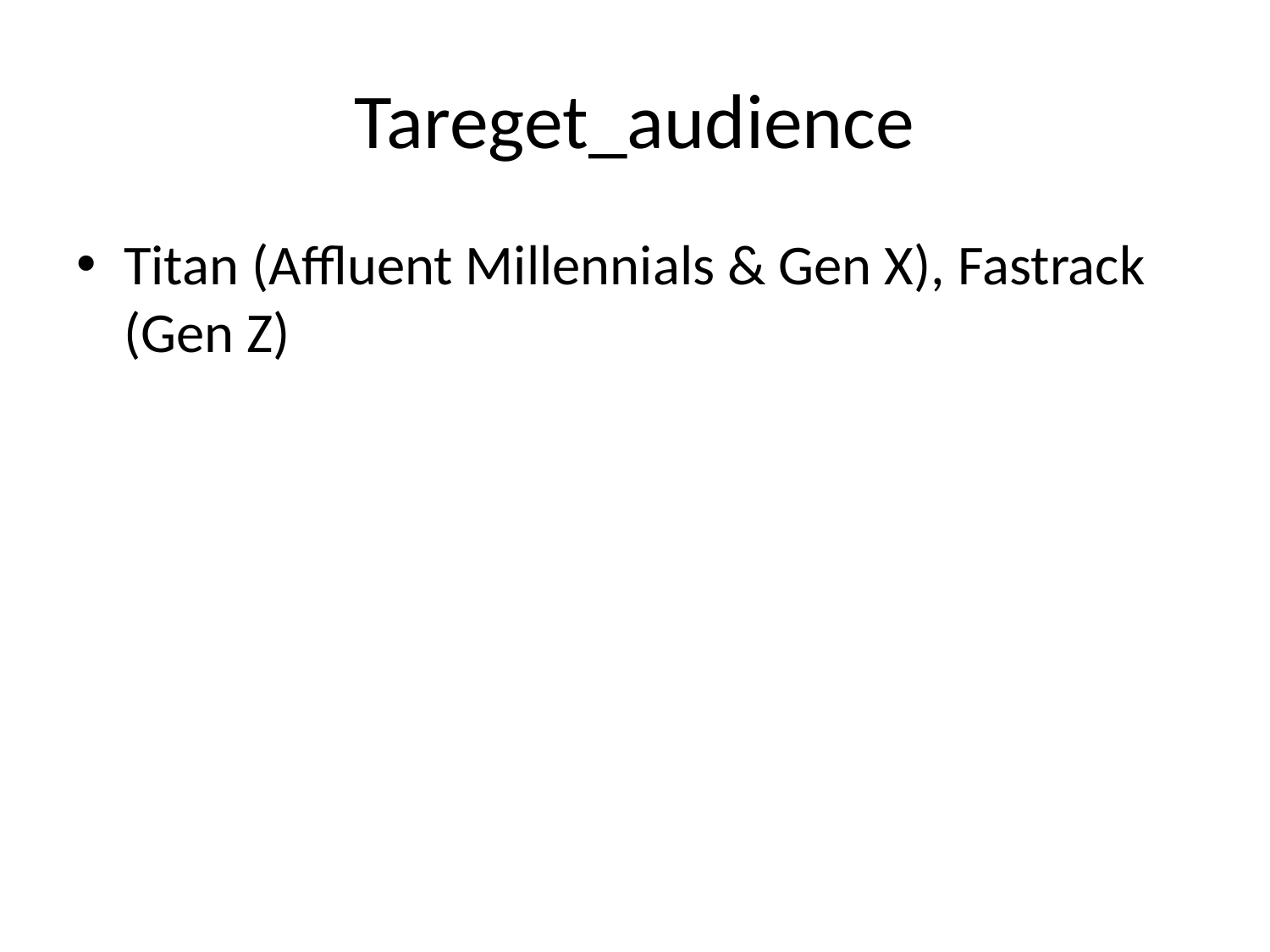

# Tareget_audience
Titan (Affluent Millennials & Gen X), Fastrack (Gen Z)